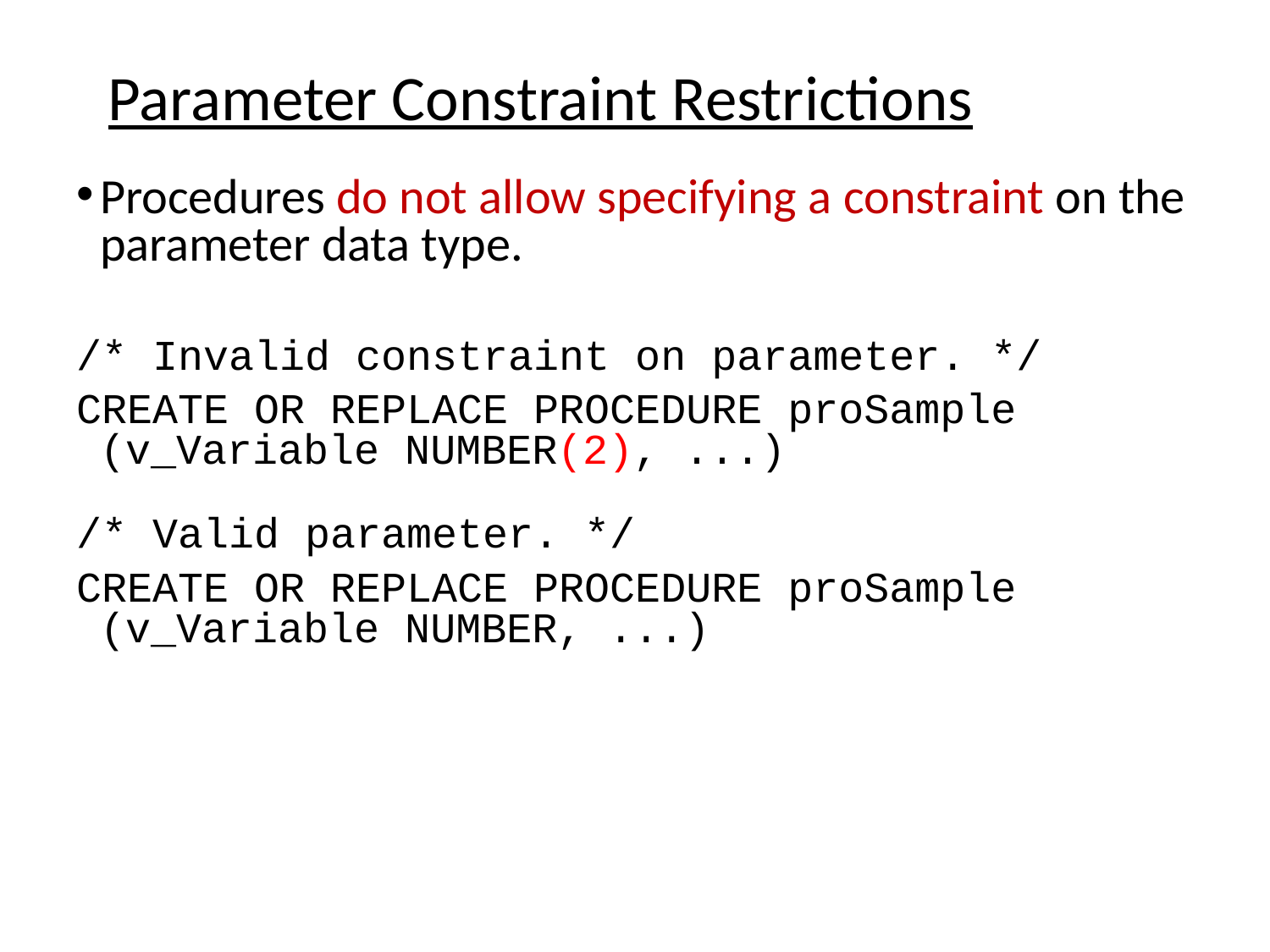

# Parameter Constraint Restrictions
Procedures do not allow specifying a constraint on the parameter data type.

/* Invalid constraint on parameter. */
CREATE OR REPLACE PROCEDURE proSample (v_Variable NUMBER(2), ...)

/* Valid parameter. */
CREATE OR REPLACE PROCEDURE proSample (v_Variable NUMBER, ...)